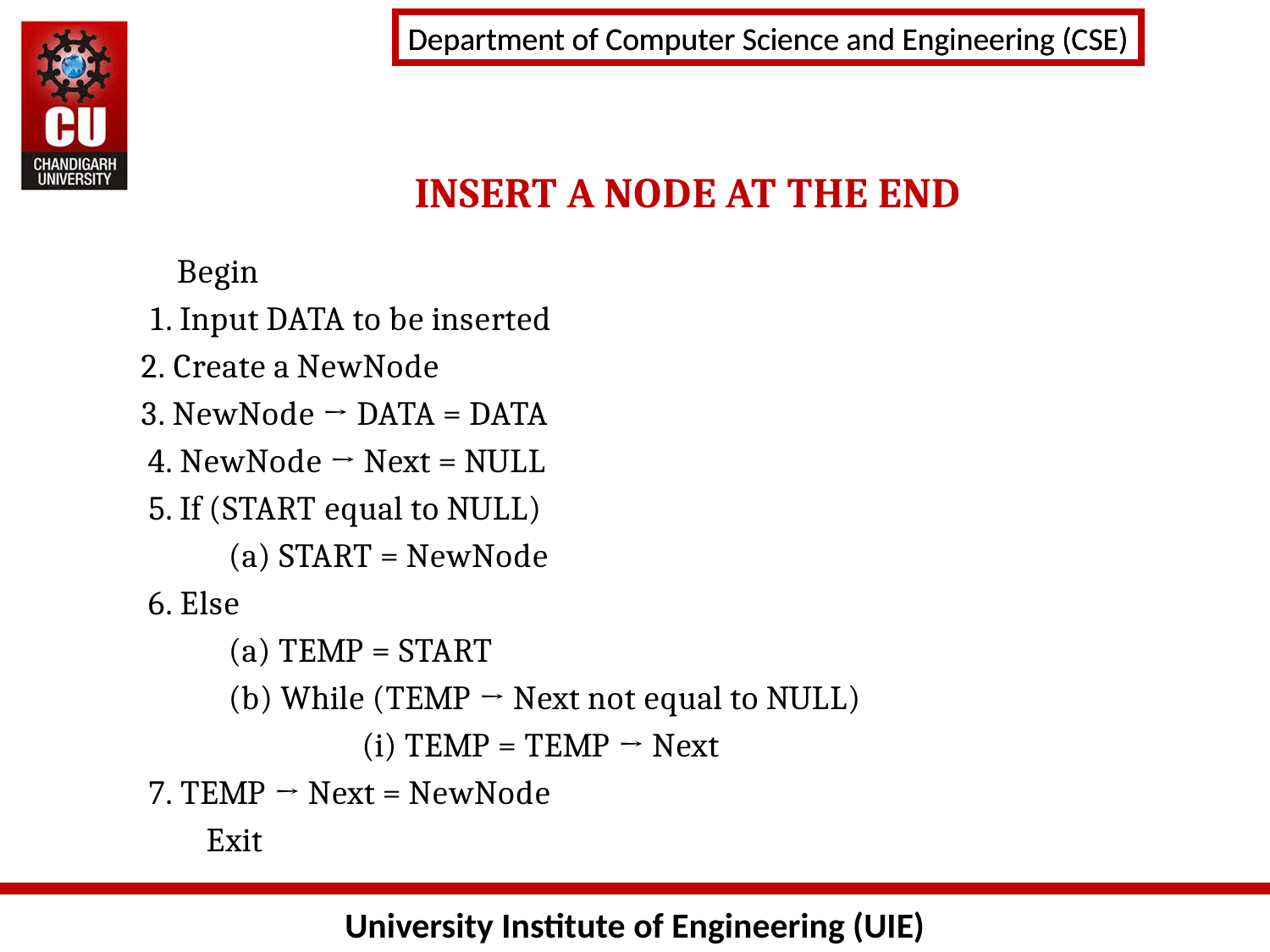

# INSERT A NODE AT THE END
     Begin
 1. Input DATA to be inserted
2. Create a NewNode
3. NewNode → DATA = DATA
 4. NewNode → Next = NULL
 5. If (START equal to NULL)
            (a) START = NewNode
 6. Else
            (a) TEMP = START
            (b) While (TEMP → Next not equal to NULL)
                              (i) TEMP = TEMP → Next
 7. TEMP → Next = NewNode
         Exit